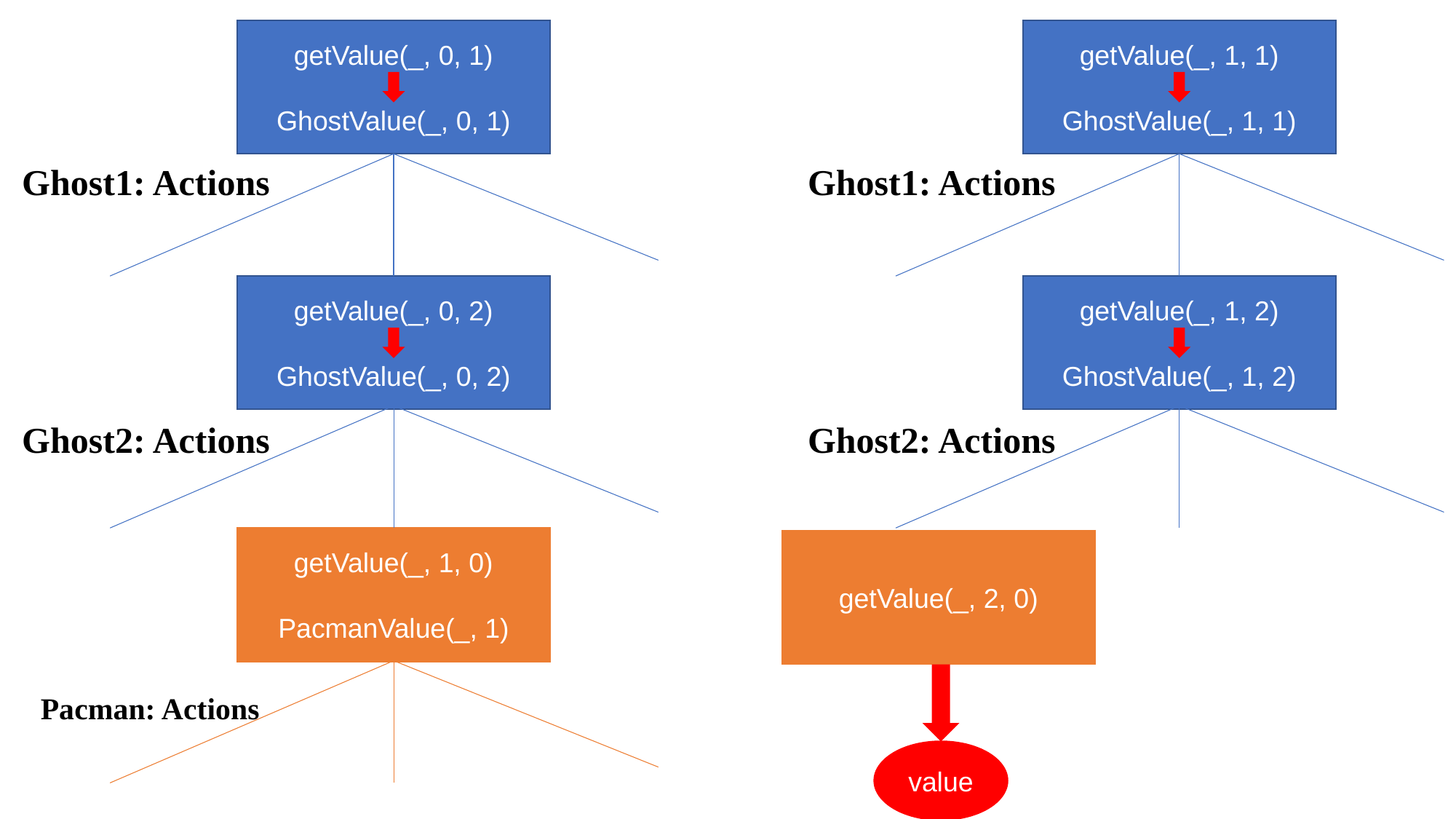

getValue(_, 0, 1)

GhostValue(_, 0, 1)

getValue(_, 1, 1)

GhostValue(_, 1, 1)

Ghost1: Actions
Ghost1: Actions
getValue(_, 0, 2)

GhostValue(_, 0, 2)

getValue(_, 1, 2)

GhostValue(_, 1, 2)

Ghost2: Actions
Ghost2: Actions
getValue(_, 1, 0)

PacmanValue(_, 1)

getValue(_, 2, 0)

Pacman: Actions
value